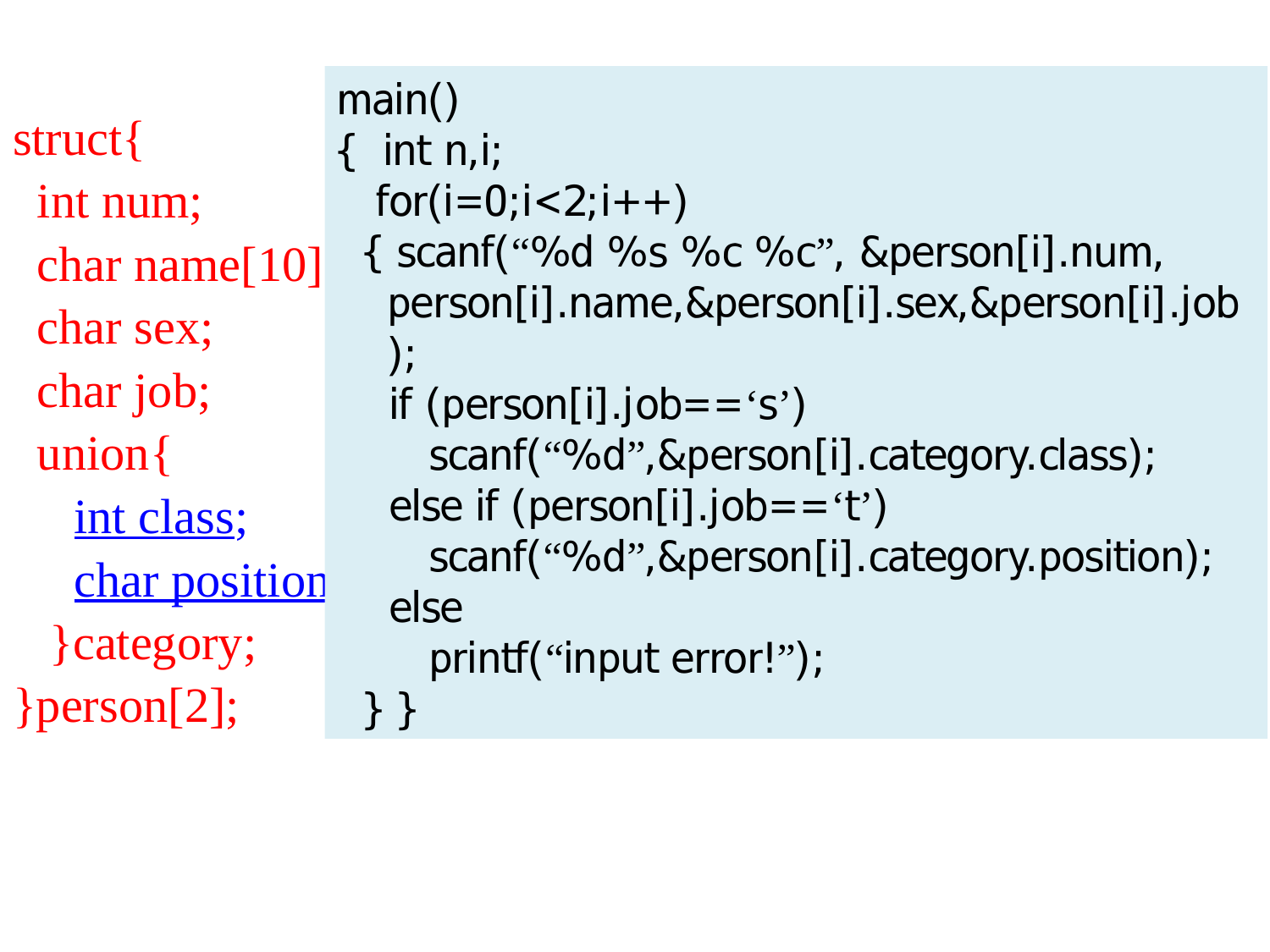

main()
{  int n,i;
   for(i=0;i<2;i++)
  { scanf(“%d %s %c %c”, &person[i].num, person[i].name,&person[i].sex,&person[i].job);
    if (person[i].job==‘s’)
       scanf(“%d”,&person[i].category.class);
    else if (person[i].job==‘t’)
       scanf(“%d”,&person[i].category.position);
    else
       printf(“input error!”);
  } }
struct{
  int num;
  char name[10];
  char sex;
  char job;
  union{
     int class;
     char position[10];
   }category;
}person[2];